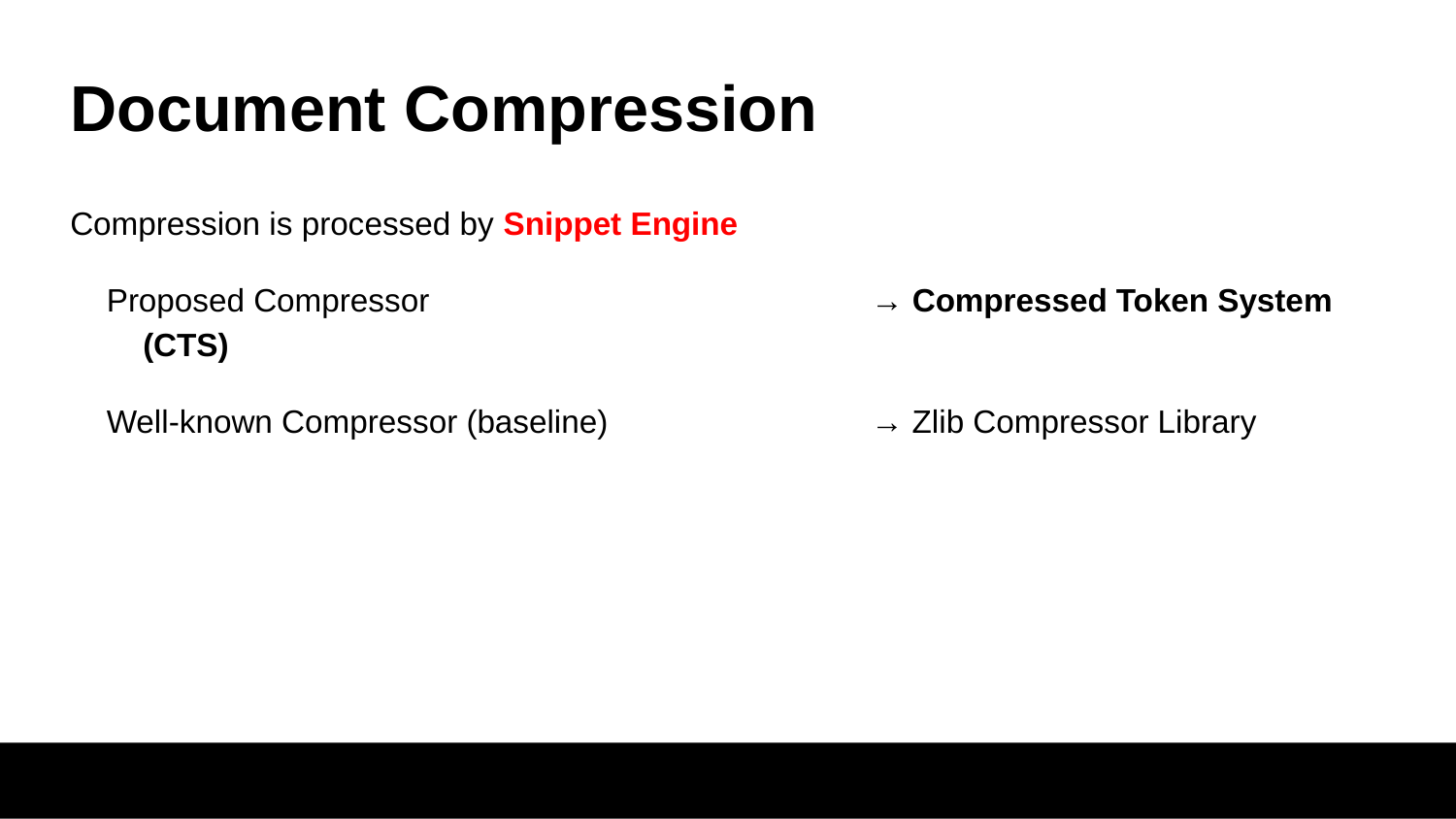

# Document Compression
Compression is processed by Snippet Engine
Proposed Compressor				→ Compressed Token System (CTS)
Well-known Compressor (baseline)		→ Zlib Compressor Library

8